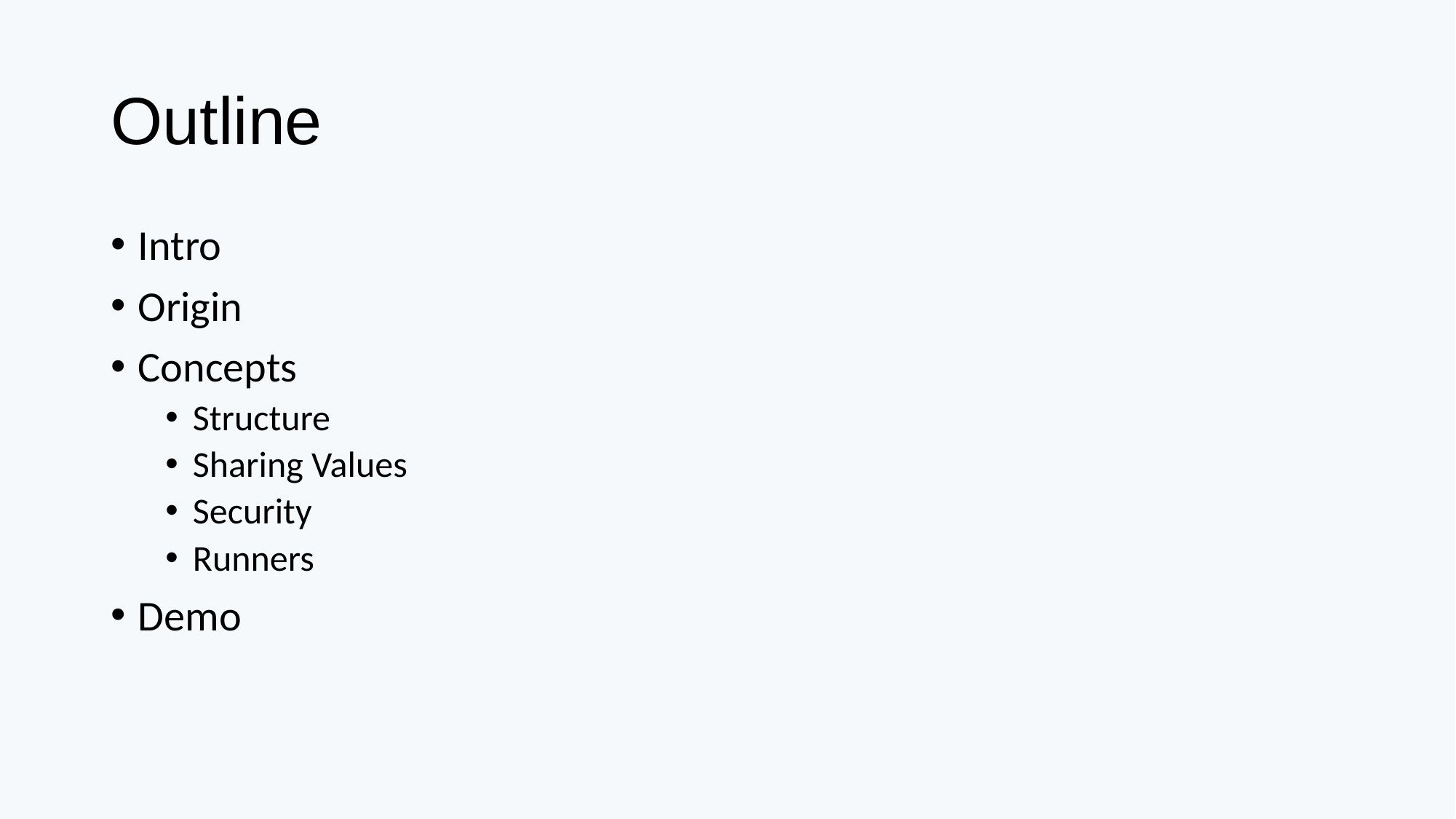

# Outline
Intro
Origin
Concepts
Structure
Sharing Values
Security
Runners
Demo